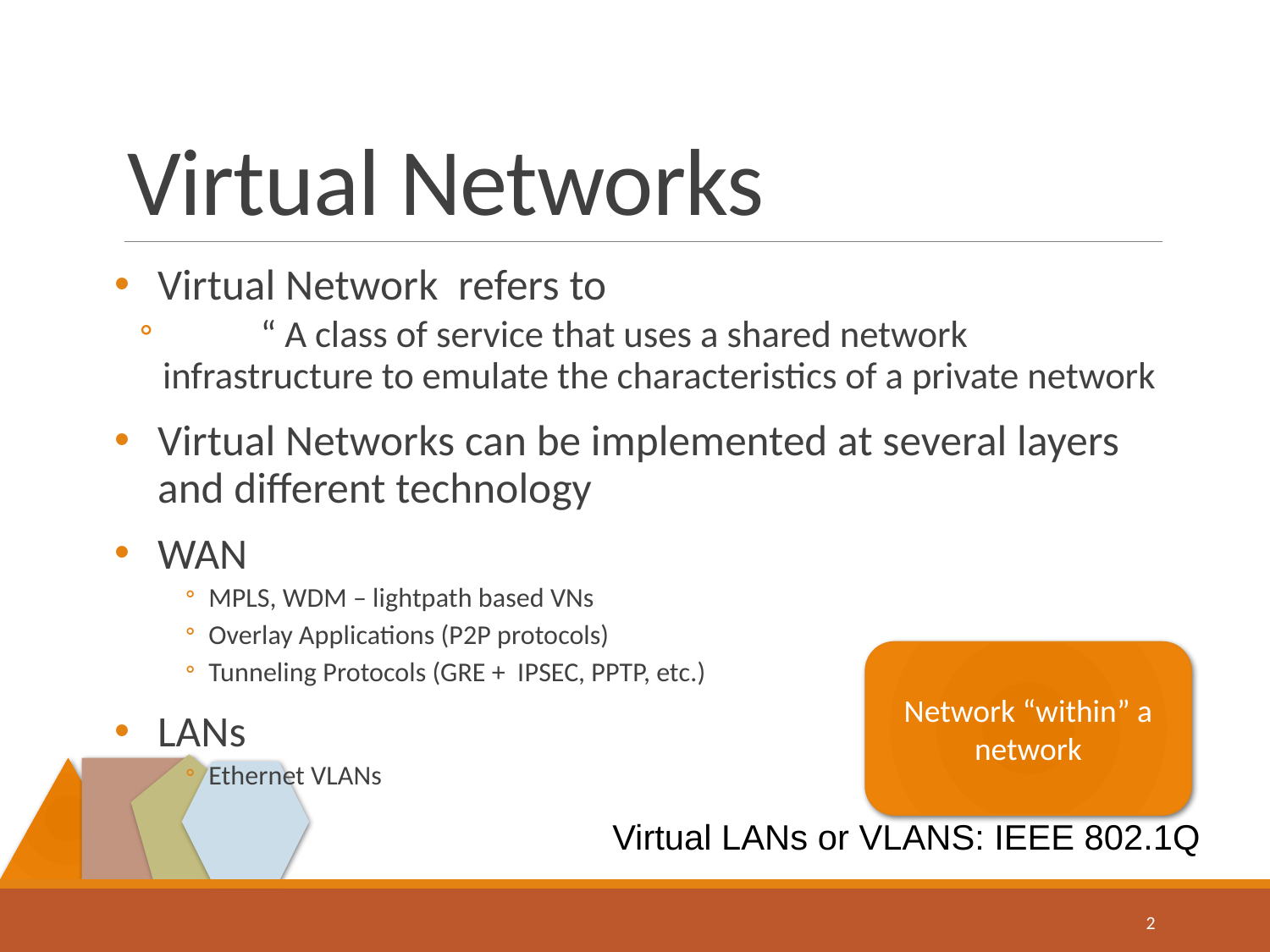

# Virtual Networks
Virtual Network  refers to
	“ A class of service that uses a shared network infrastructure to emulate the characteristics of a private network
Virtual Networks can be implemented at several layers and different technology
WAN
MPLS, WDM – lightpath based VNs
Overlay Applications (P2P protocols)
Tunneling Protocols (GRE +  IPSEC, PPTP, etc.)
LANs
Ethernet VLANs
Network “within” a network
Virtual LANs or VLANS: IEEE 802.1Q
2